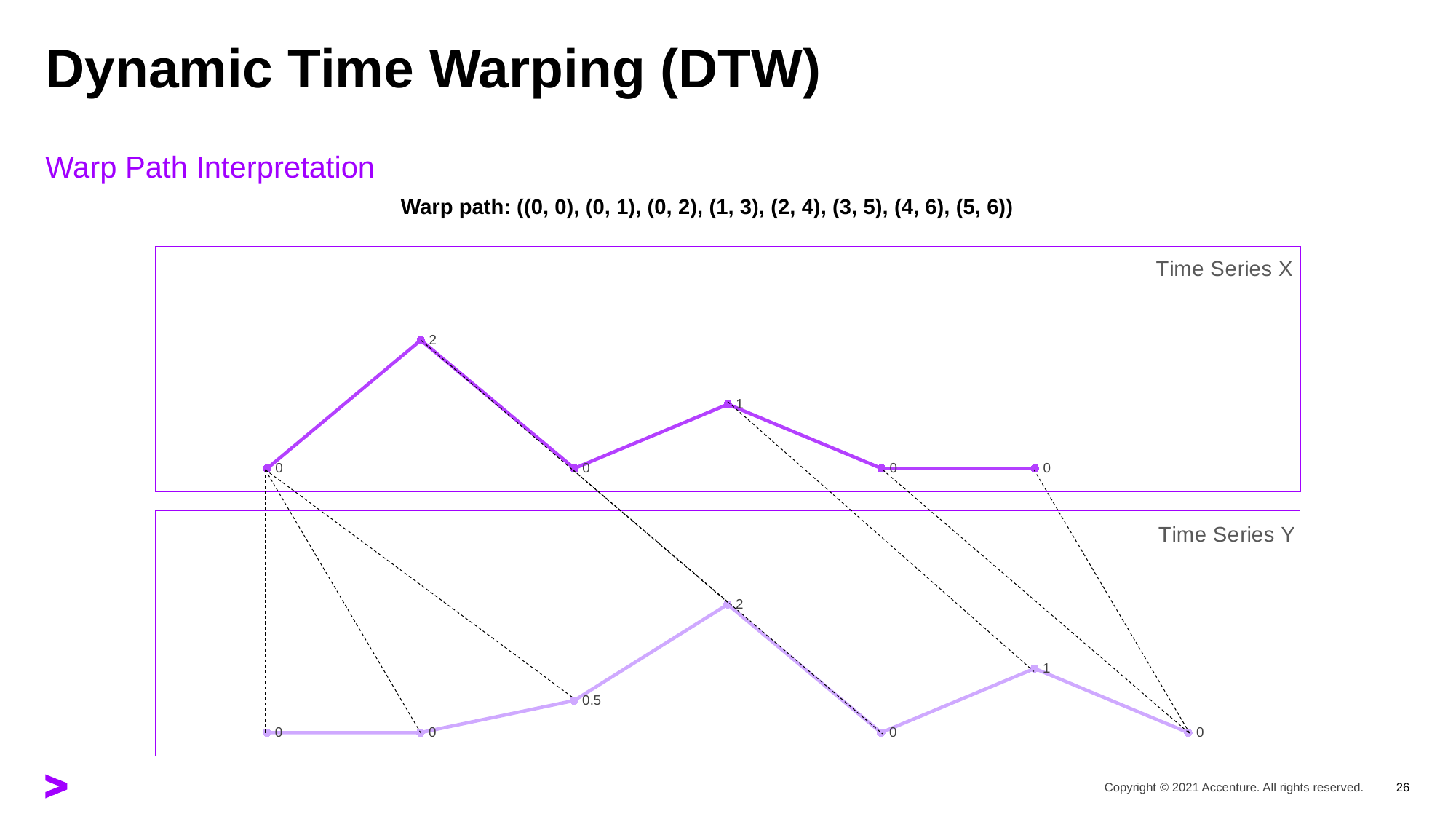

# Dynamic Time Warping (DTW)
Warp Path Interpretation
Warp path: ((0, 0), (0, 1), (0, 2), (1, 3), (2, 4), (3, 5), (4, 6), (5, 6))

### Chart: Time Series X

| Category |  |
|---|---|

### Chart: Time Series Y

| Category |  |
|---|---|
Copyright © 2021 Accenture. All rights reserved.
26